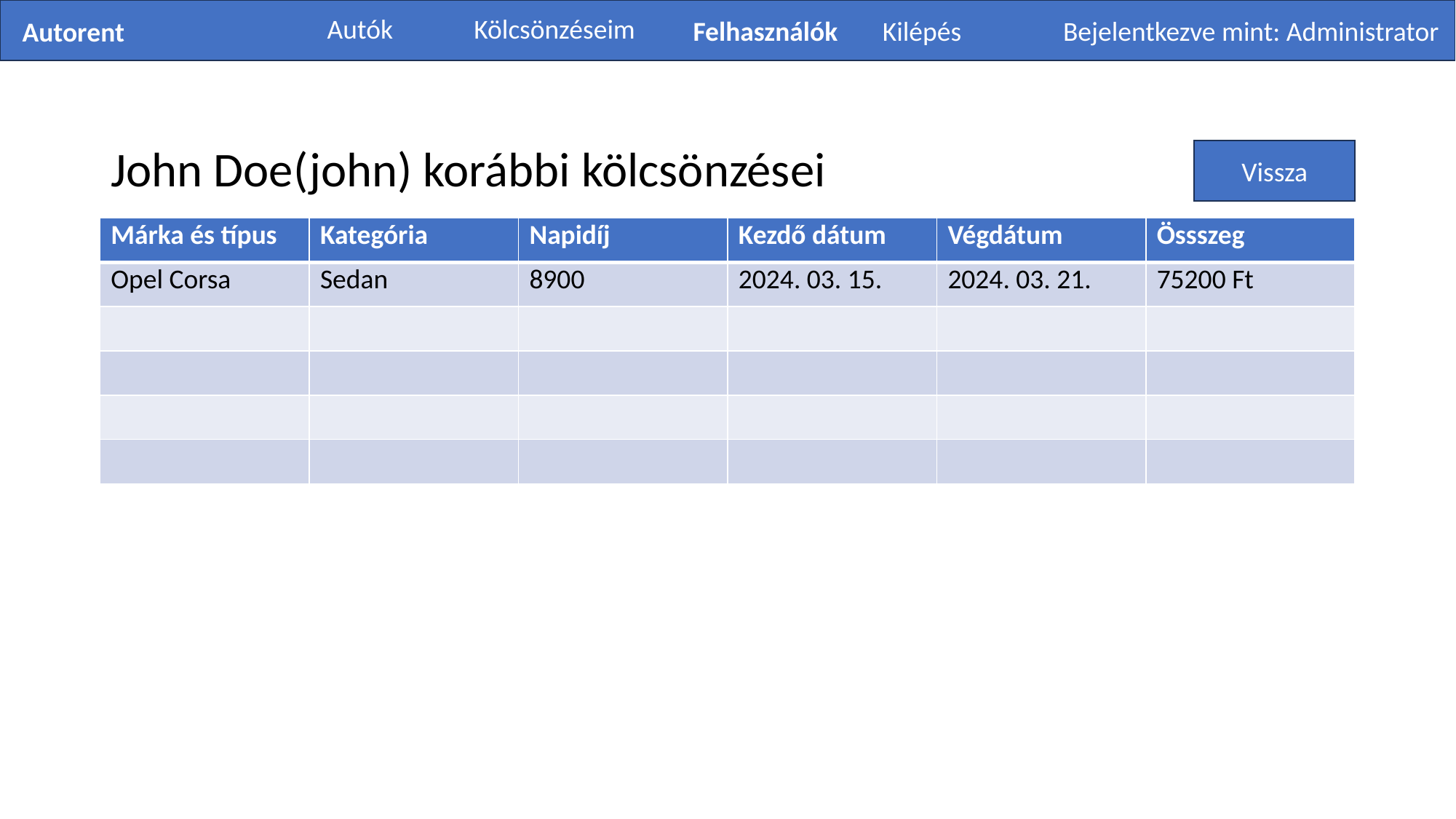

Autók
Kölcsönzéseim
Felhasználók
Kilépés
Bejelentkezve mint: Administrator
Autorent
# John Doe(john) korábbi kölcsönzései
Vissza
| Márka és típus | Kategória | Napidíj | Kezdő dátum | Végdátum | Össszeg |
| --- | --- | --- | --- | --- | --- |
| Opel Corsa | Sedan | 8900 | 2024. 03. 15. | 2024. 03. 21. | 75200 Ft |
|  |  |  |  |  |  |
|  |  |  |  |  |  |
|  |  |  |  |  |  |
|  |  |  |  |  |  |